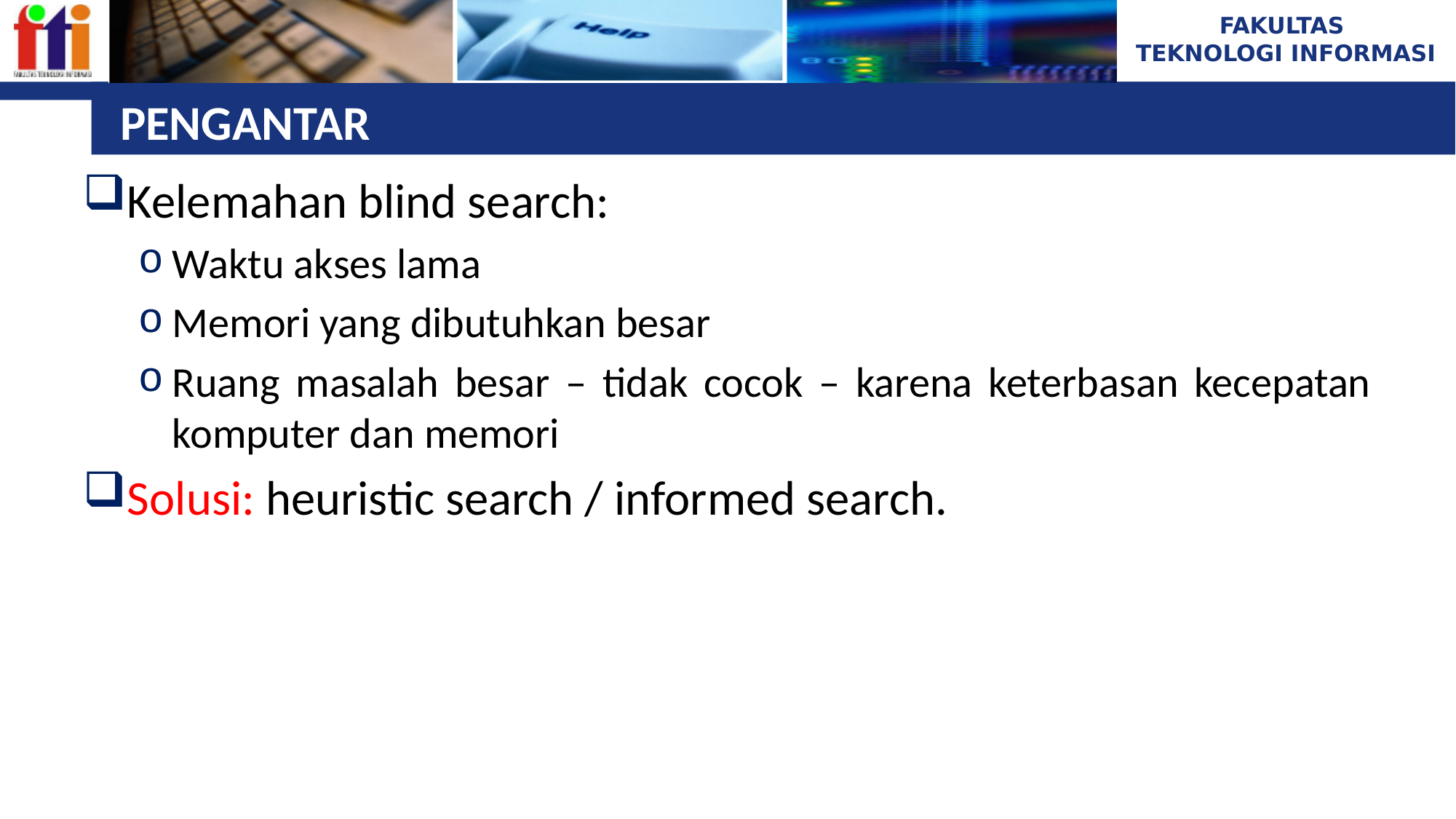

# PENGANTAR
Kelemahan blind search:
Waktu akses lama
Memori yang dibutuhkan besar
Ruang masalah besar – tidak cocok – karena keterbasan kecepatan komputer dan memori
Solusi: heuristic search / informed search.